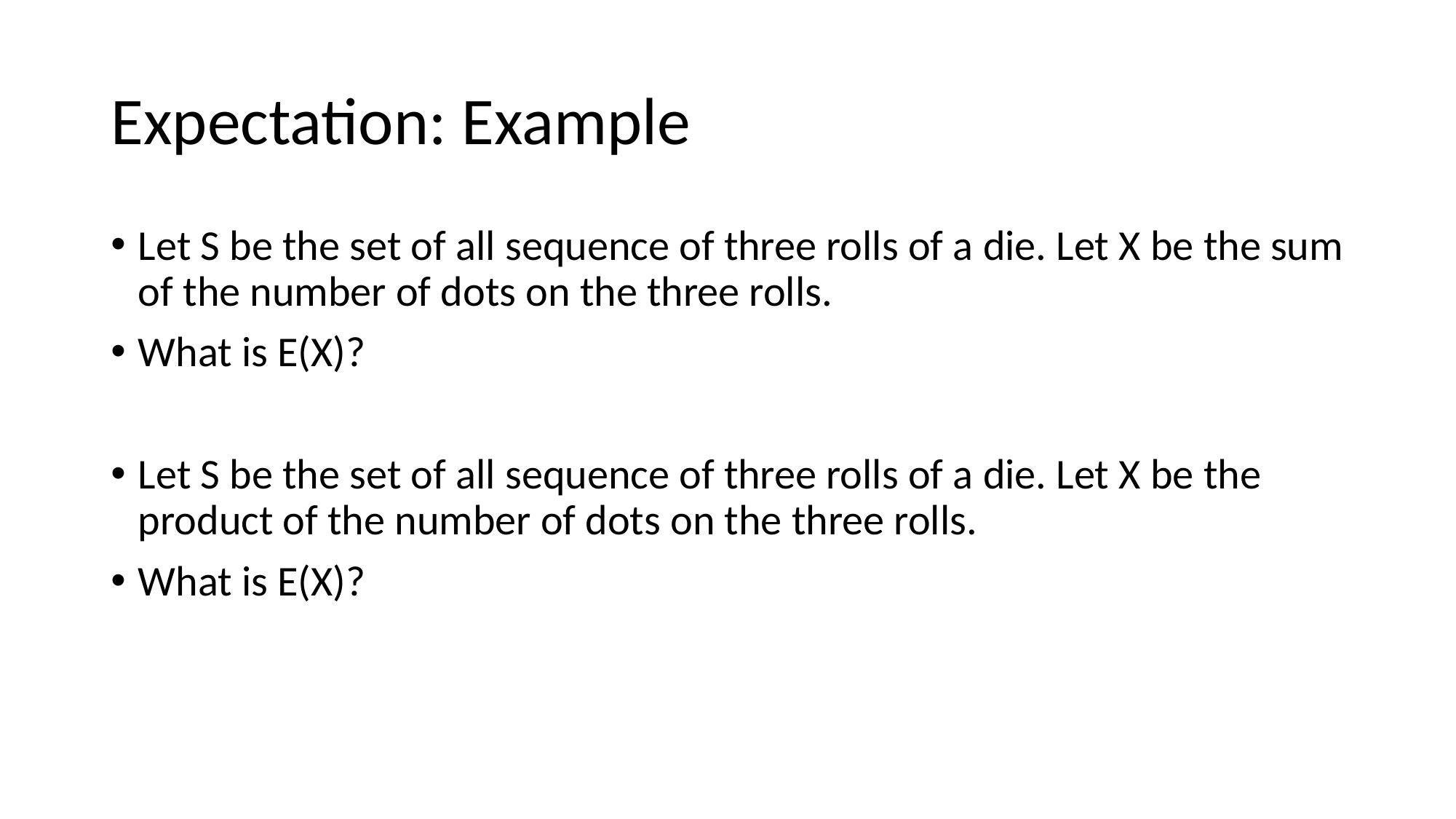

# Expectation: Example
Let S be the set of all sequence of three rolls of a die. Let X be the sum of the number of dots on the three rolls.
What is E(X)?

Let S be the set of all sequence of three rolls of a die. Let X be the product of the number of dots on the three rolls.
What is E(X)?